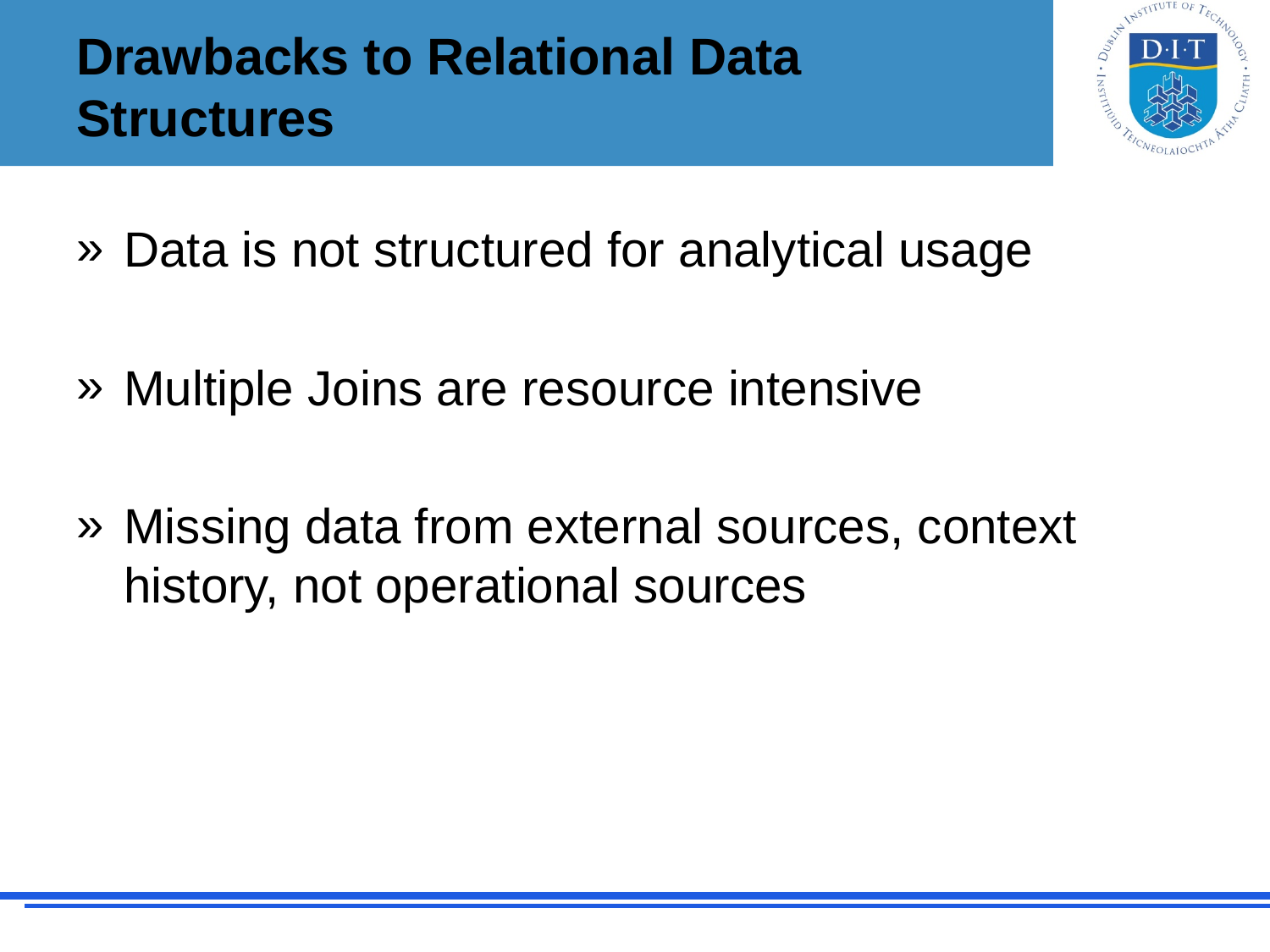

# Drawbacks to Relational Data Structures
Data is not structured for analytical usage

Multiple Joins are resource intensive

Missing data from external sources, context history, not operational sources